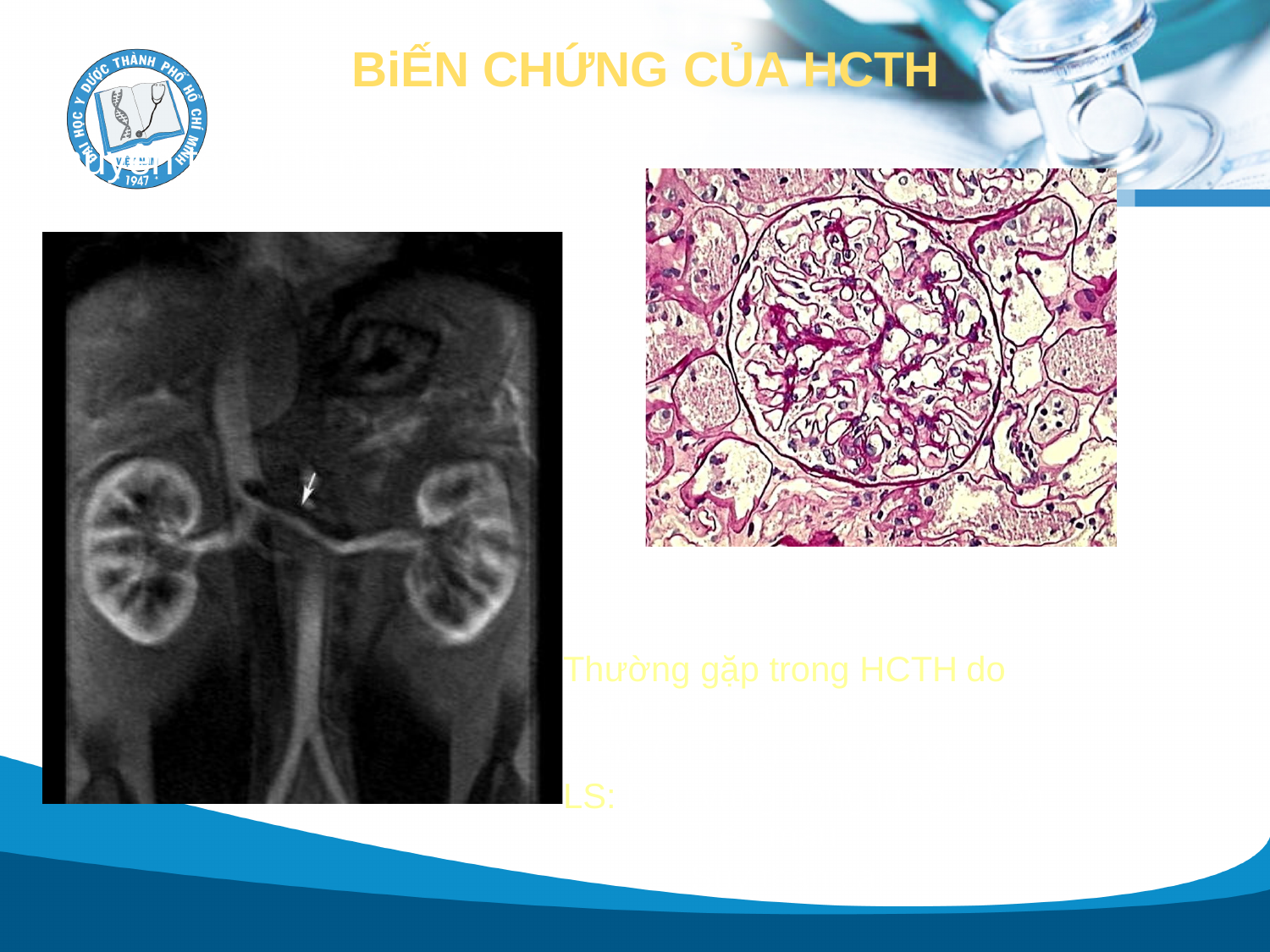

BiẾN CHỨNG
CỦA
HCTH
Thuyên
tắc
tĩnh
mạch
thận

Bệnh cầu thận
màng
Thường gặp trong HCTH
Bệnh cầu thận màng
Viêm CT tăng sinh màng
do
LS: Đau vùng hông lưng 1 bên
Tiểu máu
Suy thận cấp